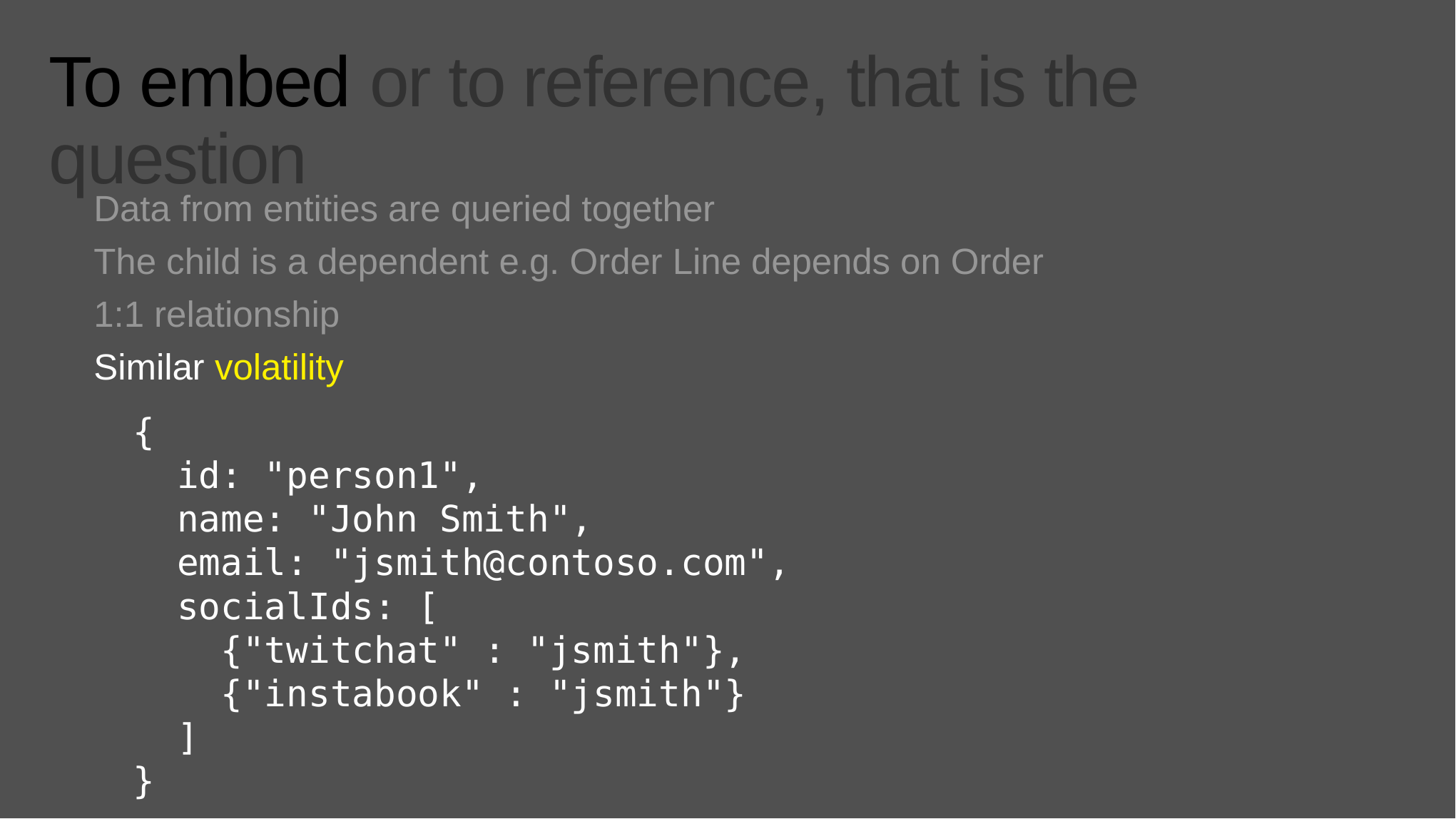

# To embed or to reference, that is the question
Data from entities are queried together
The child is a dependent e.g. Order Line depends on Order
1:1 relationship
Similar volatility

{
  id: "person1",
  name: "John Smith",
  email: "jsmith@contoso.com",
  socialIds: [
    {"twitchat" : "jsmith"},
    {"instabook" : "jsmith"}
  ]
}